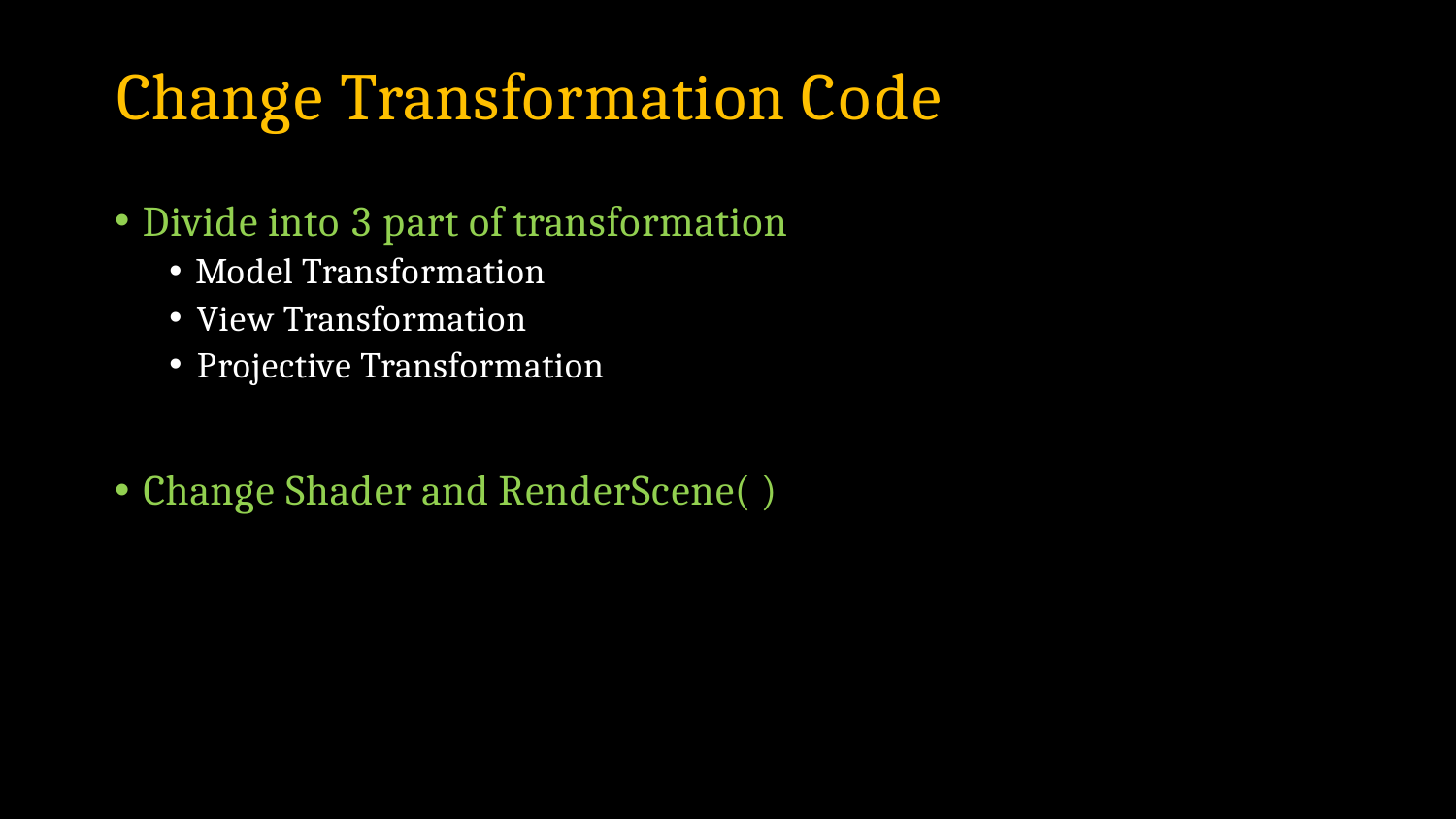

# Change Transformation Code
Divide into 3 part of transformation
Model Transformation
View Transformation
Projective Transformation

Change Shader and RenderScene( )